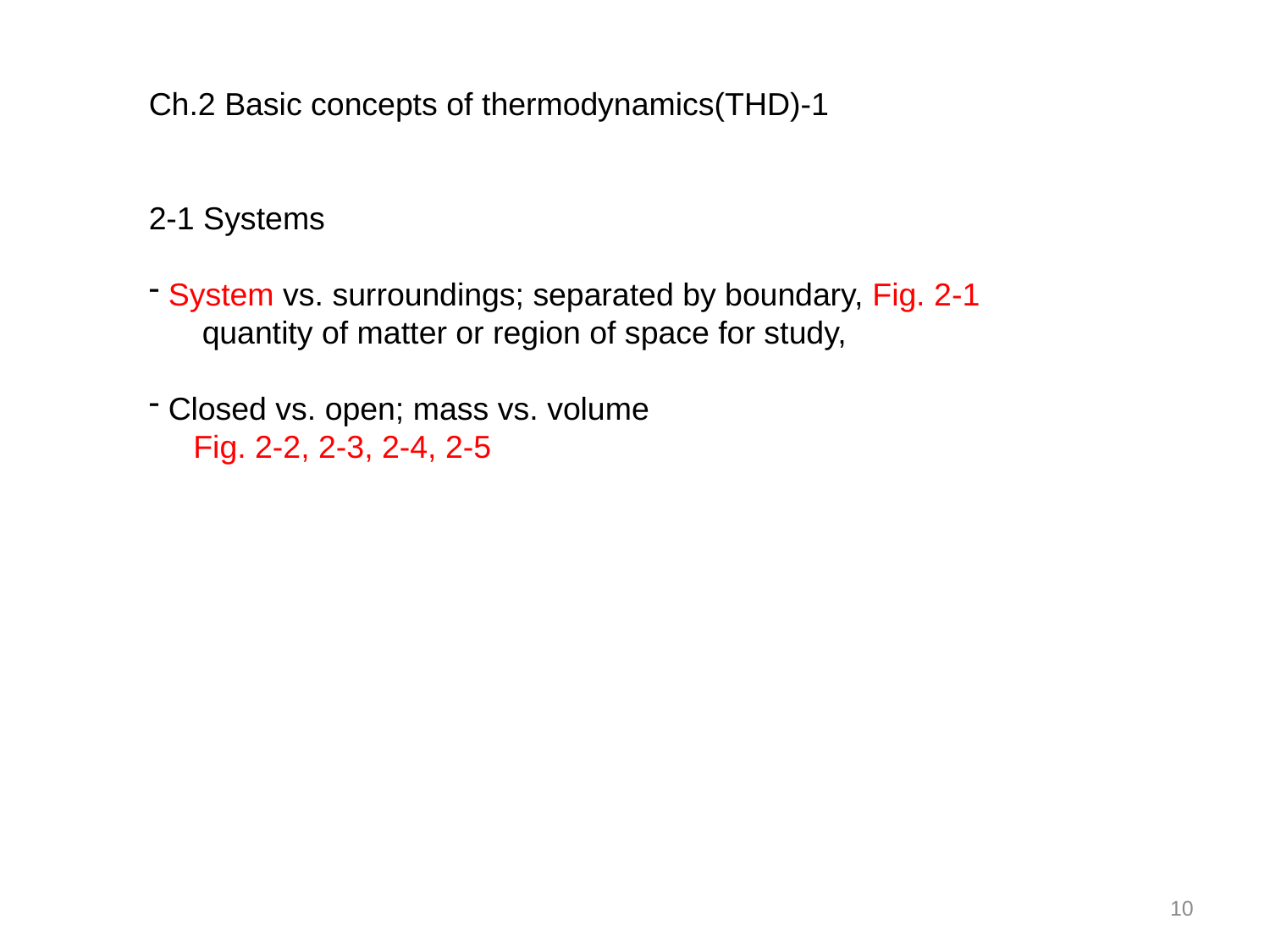

Ch.2 Basic concepts of thermodynamics(THD)-1

2-1 Systems

 System vs. surroundings; separated by boundary, Fig. 2-1
      quantity of matter or region of space for study,

 Closed vs. open; mass vs. volume
     Fig. 2-2, 2-3, 2-4, 2-5
10